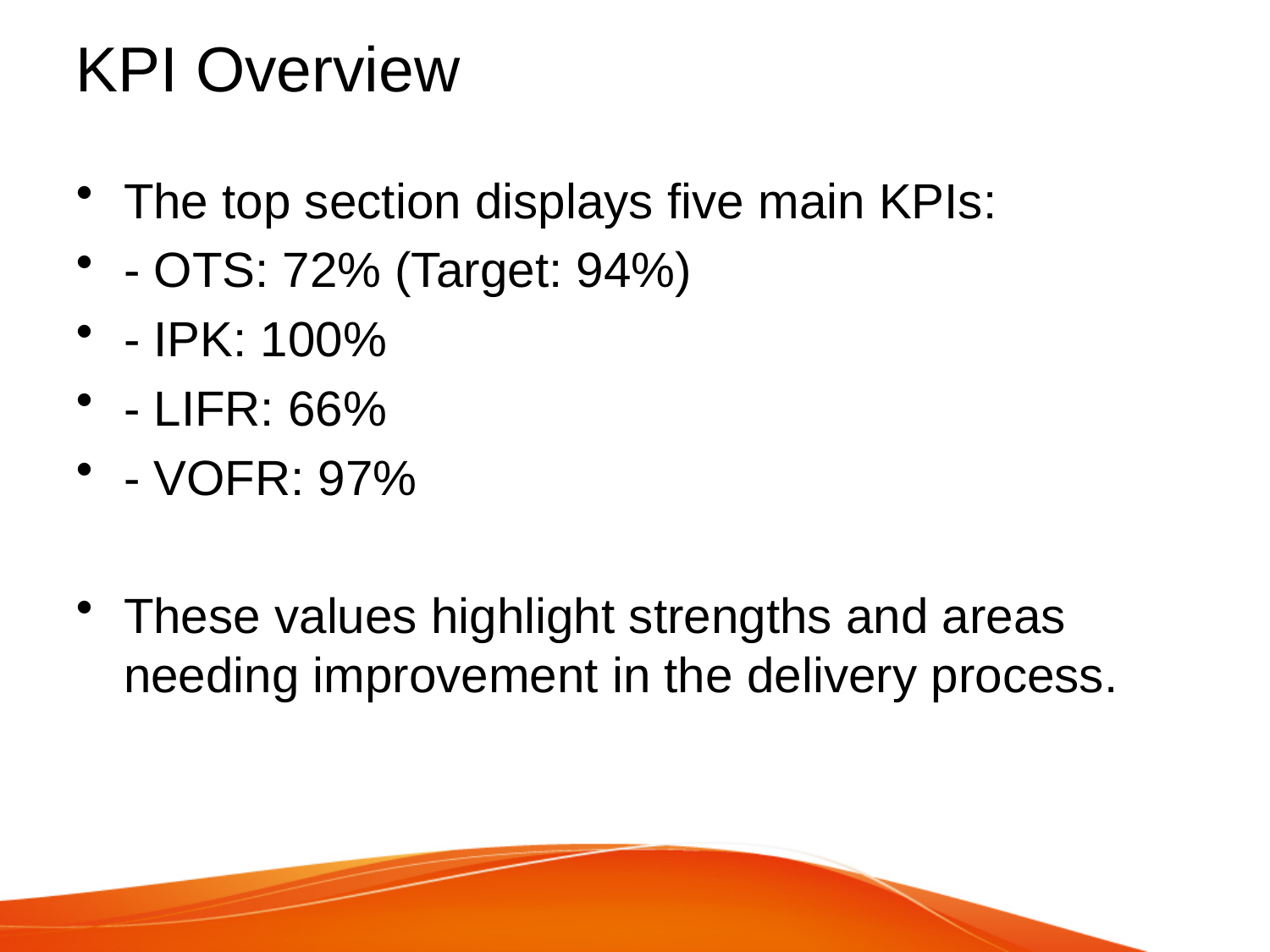

# KPI Overview
The top section displays five main KPIs:
- OTS: 72% (Target: 94%)
- IPK: 100%
- LIFR: 66%
- VOFR: 97%

These values highlight strengths and areas needing improvement in the delivery process.